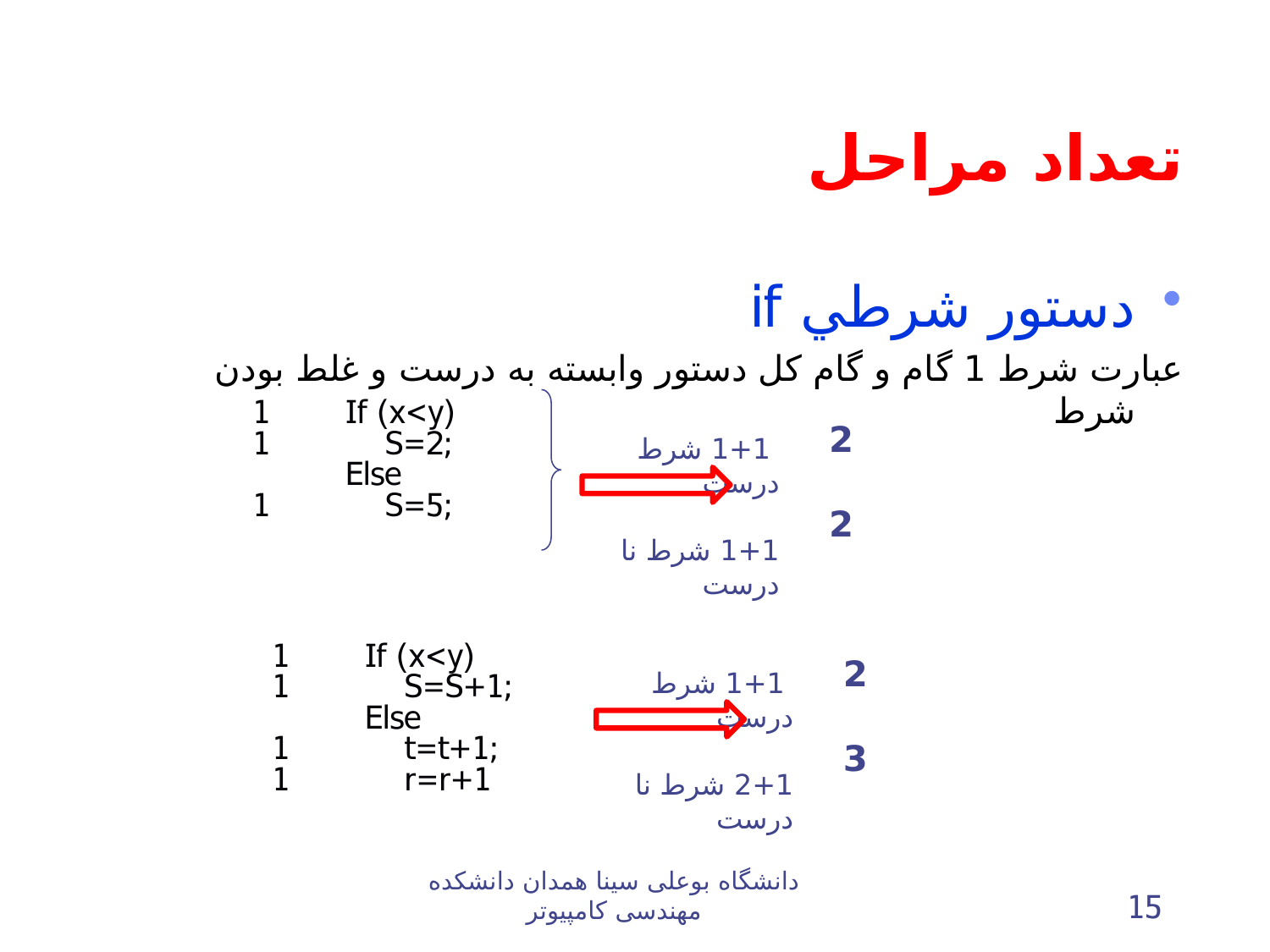

# تعداد مراحل
دستور شرطي if
عبارت شرط 1 گام و گام کل دستور وابسته به درست و غلط بودن شرط

| 1 1 1 | If (x<y) S=2; Else S=5; |
| --- | --- |
2

2
 1+1 شرط درست

1+1 شرط نا درست

| 1 1 1 1 | If (x<y) S=S+1; Else t=t+1; r=r+1 |
| --- | --- |
2

3
 1+1 شرط درست

2+1 شرط نا درست

دانشگاه بوعلی سینا همدان دانشکده مهندسی کامپيوتر
15